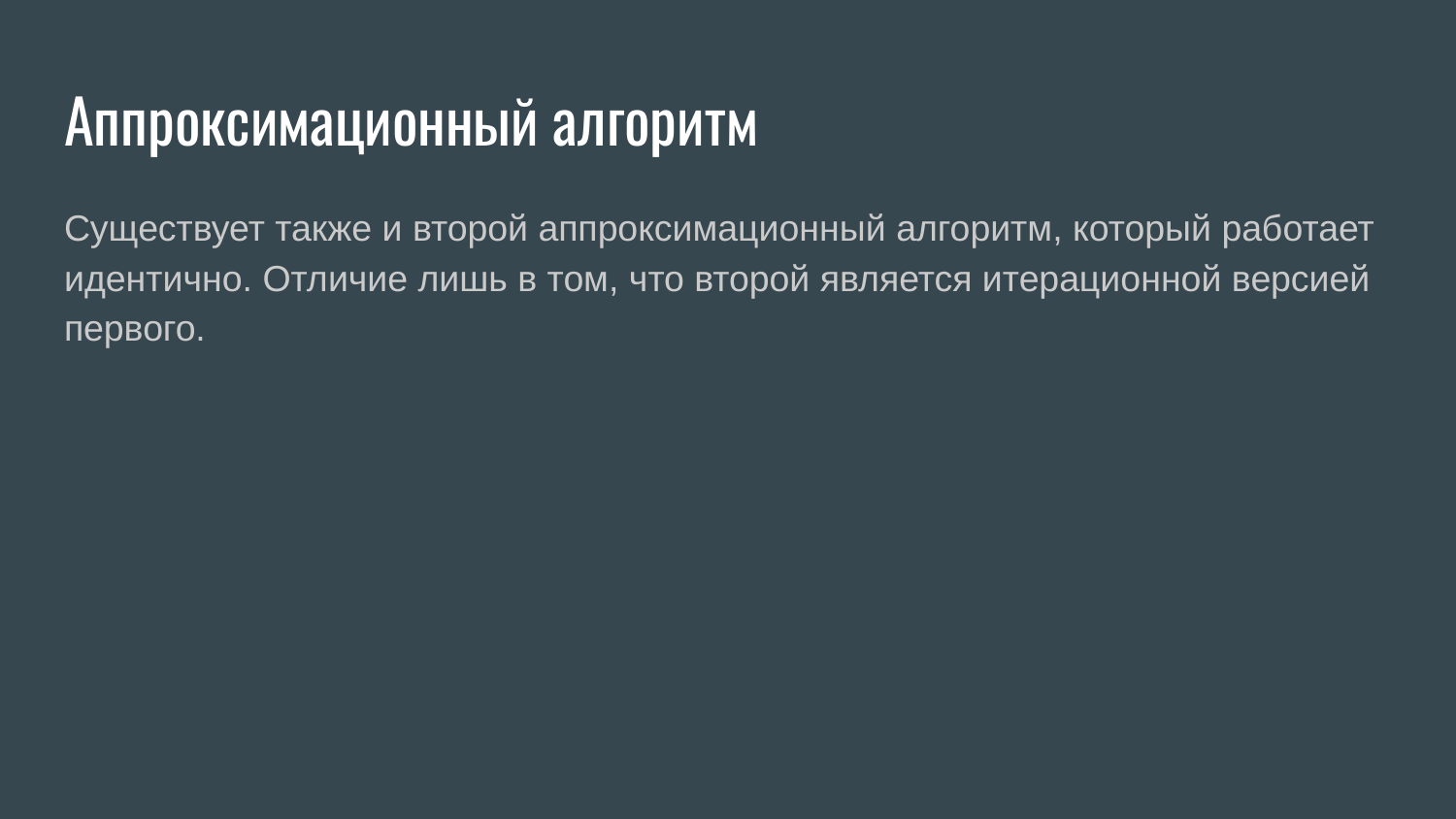

# Аппроксимационный алгоритм
Существует также и второй аппроксимационный алгоритм, который работает идентично. Отличие лишь в том, что второй является итерационной версией первого.